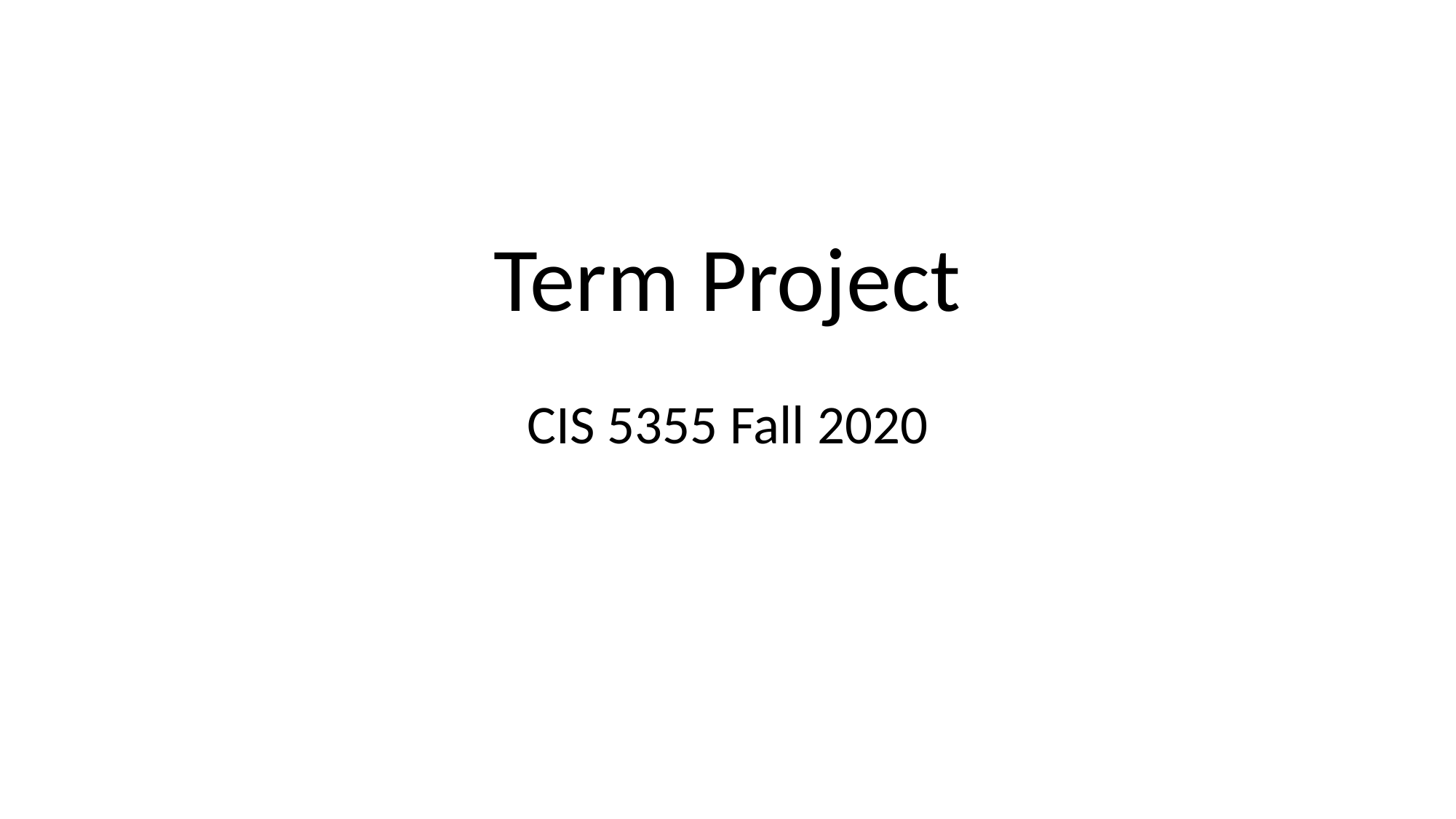

# Term Project
CIS 5355 Fall 2020